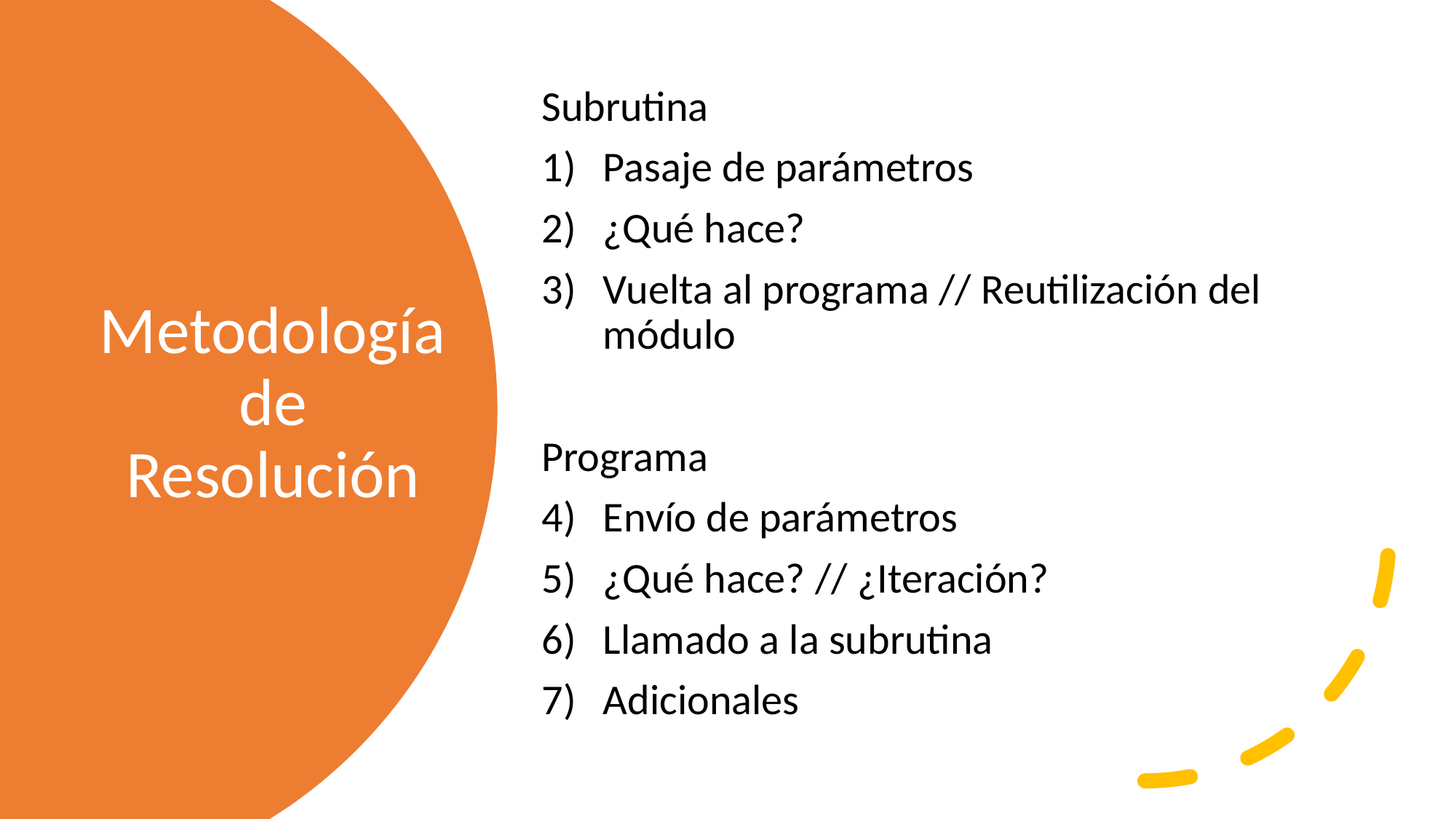

Subrutina
Pasaje de parámetros
¿Qué hace?
Vuelta al programa // Reutilización del módulo

Programa
Envío de parámetros
¿Qué hace? // ¿Iteración?
Llamado a la subrutina
Adicionales
# Metodología de Resolución